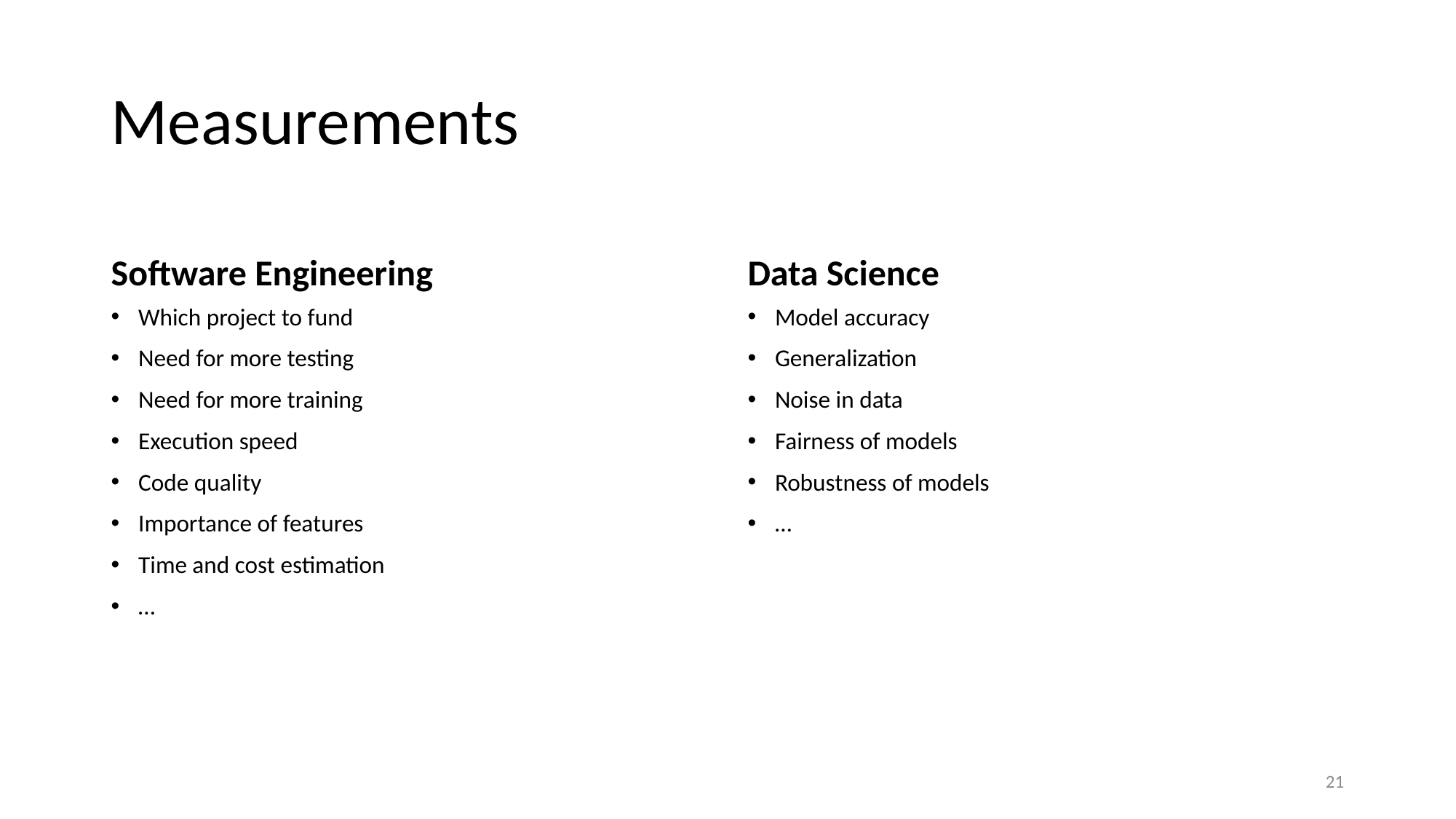

# Measurements
Software Engineering
Data Science
Which project to fund
Need for more testing
Need for more training
Execution speed
Code quality
Importance of features
Time and cost estimation
…
Model accuracy
Generalization
Noise in data
Fairness of models
Robustness of models
…
21